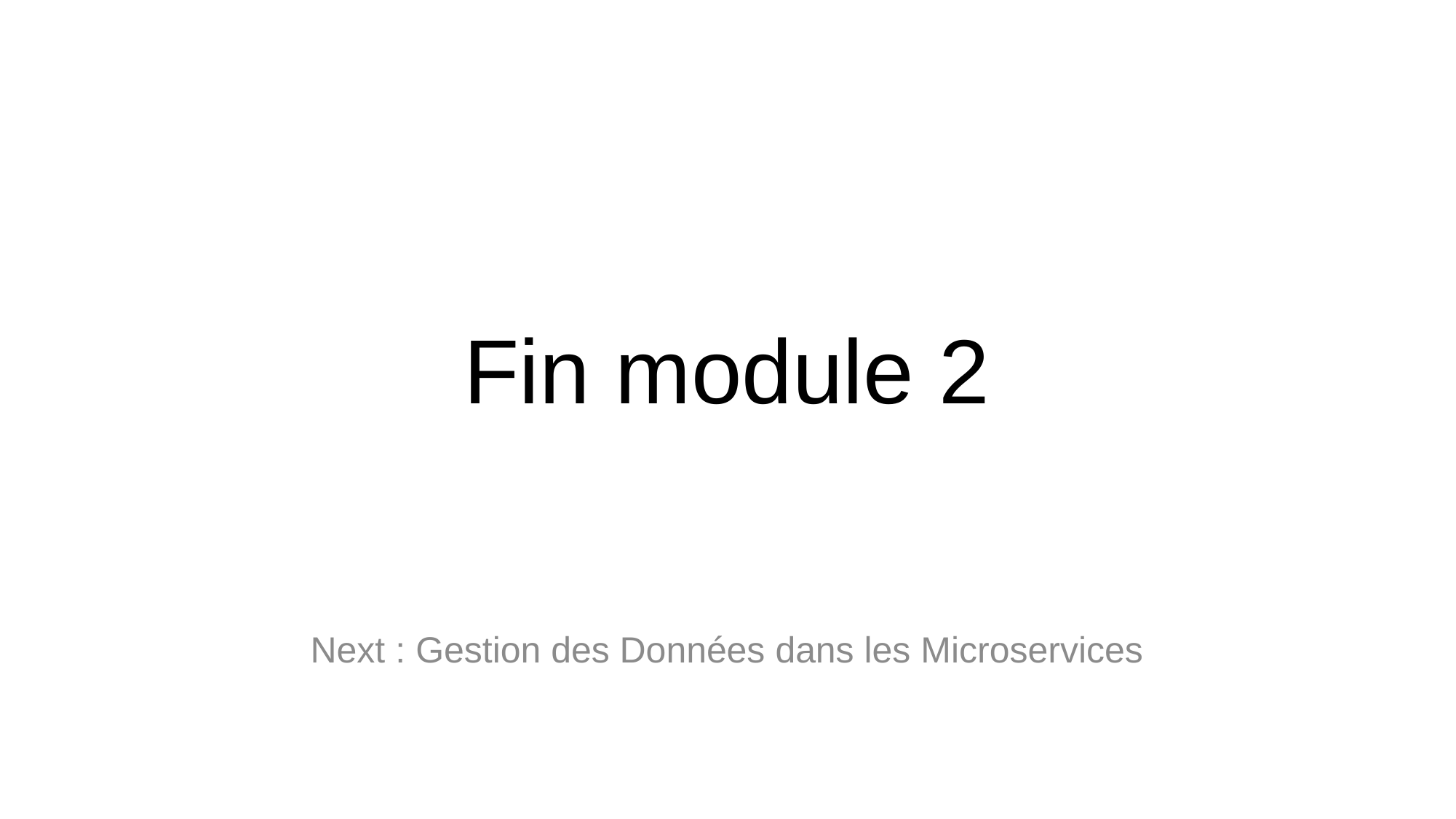

# Fin module 2
Next : Gestion des Données dans les Microservices